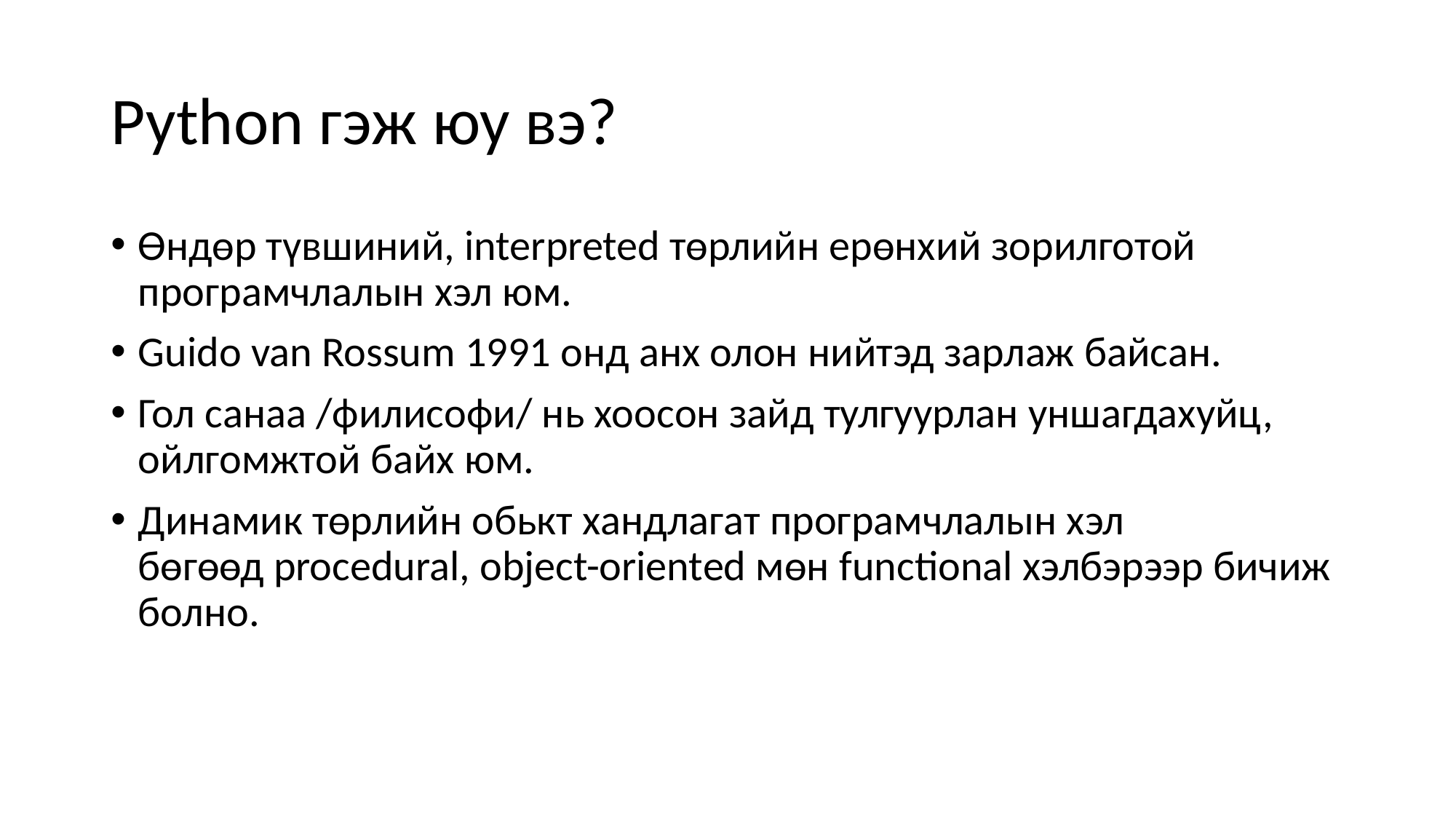

# Python гэж юу вэ?
Өндөр түвшиний, interpreted төрлийн ерөнхий зорилготой програмчлалын хэл юм.
Guido van Rossum 1991 онд анх олон нийтэд зарлаж байсан.
Гол санаа /филисофи/ нь хоосон зайд тулгуурлан уншагдахуйц, ойлгомжтой байх юм.
Динамик төрлийн обькт хандлагат програмчлалын хэл бөгөөд procedural, object-oriented мөн functional хэлбэрээр бичиж болно.